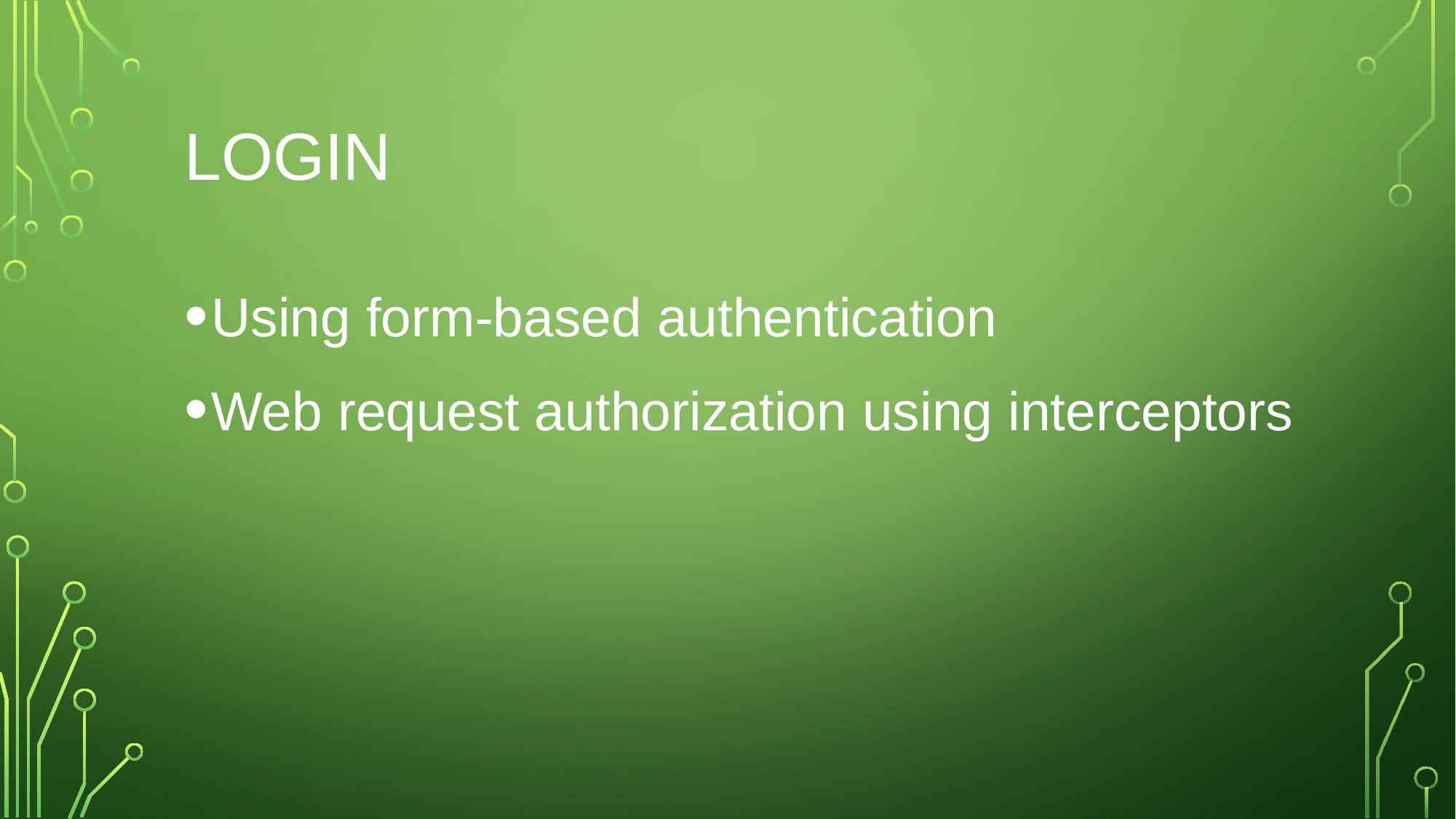

# login
Using form-based authentication
Web request authorization using interceptors